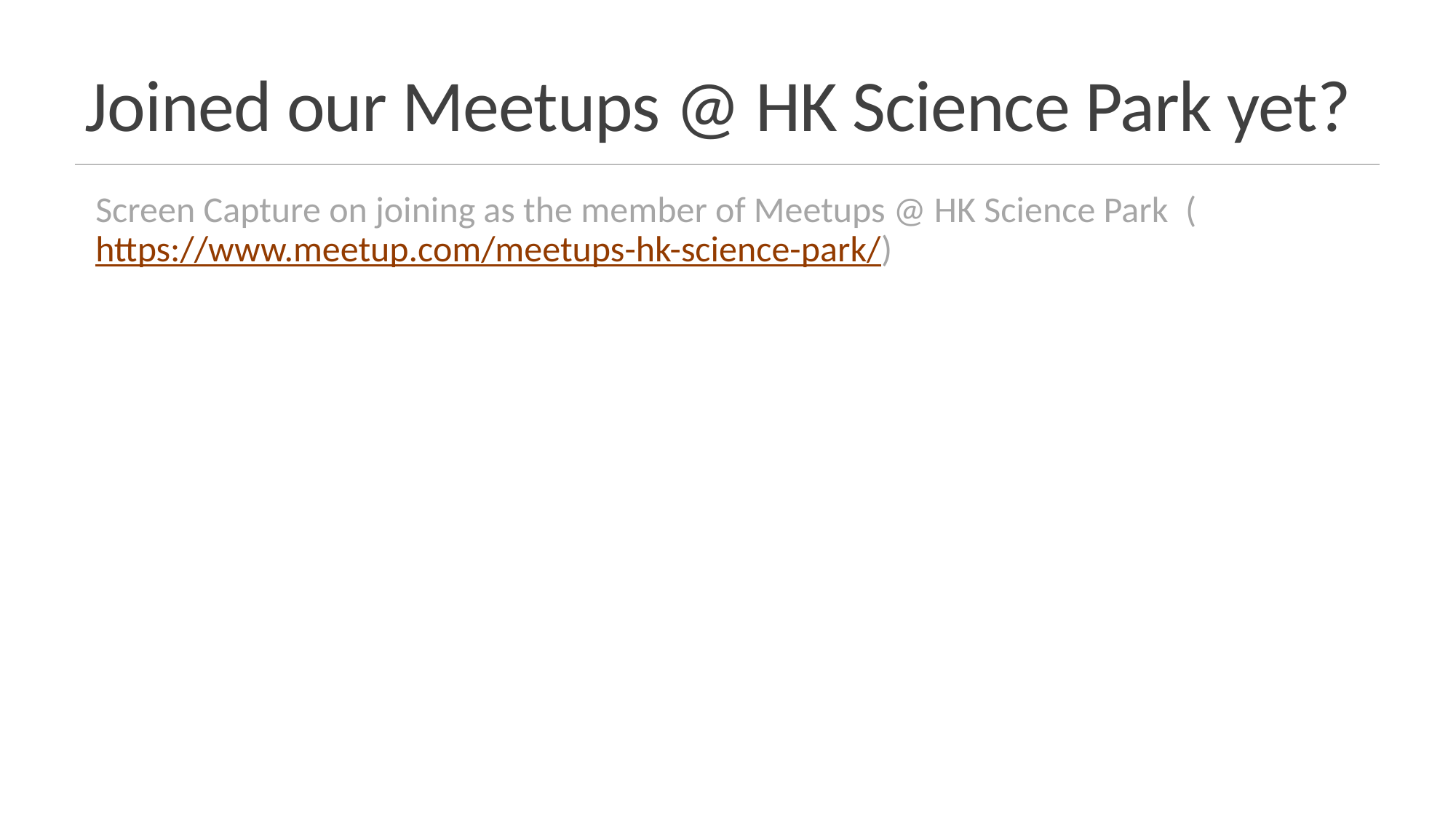

# Joined our Meetups @ HK Science Park yet?
Screen Capture on joining as the member of Meetups @ HK Science Park  (https://www.meetup.com/meetups-hk-science-park/)